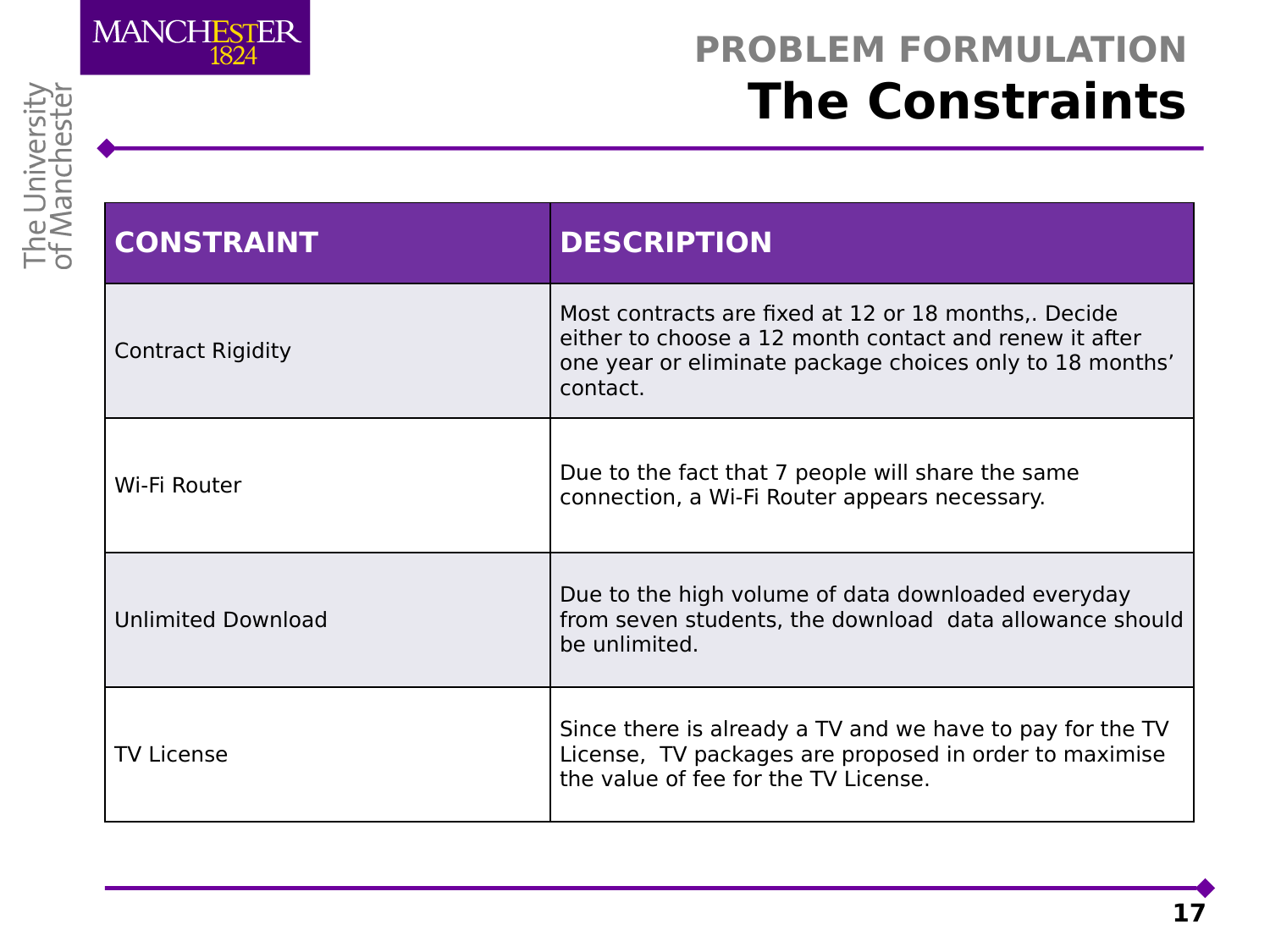

# PROBLEM FORMULATION The Constraints

| Constraint | description |
| --- | --- |
| Contract Rigidity | Most contracts are fixed at 12 or 18 months,. Decide either to choose a 12 month contact and renew it after one year or eliminate package choices only to 18 months’ contact. |
| Wi-Fi Router | Due to the fact that 7 people will share the same connection, a Wi-Fi Router appears necessary. |
| Unlimited Download | Due to the high volume of data downloaded everyday from seven students, the download data allowance should be unlimited. |
| TV License | Since there is already a TV and we have to pay for the TV License, TV packages are proposed in order to maximise the value of fee for the TV License. |
17